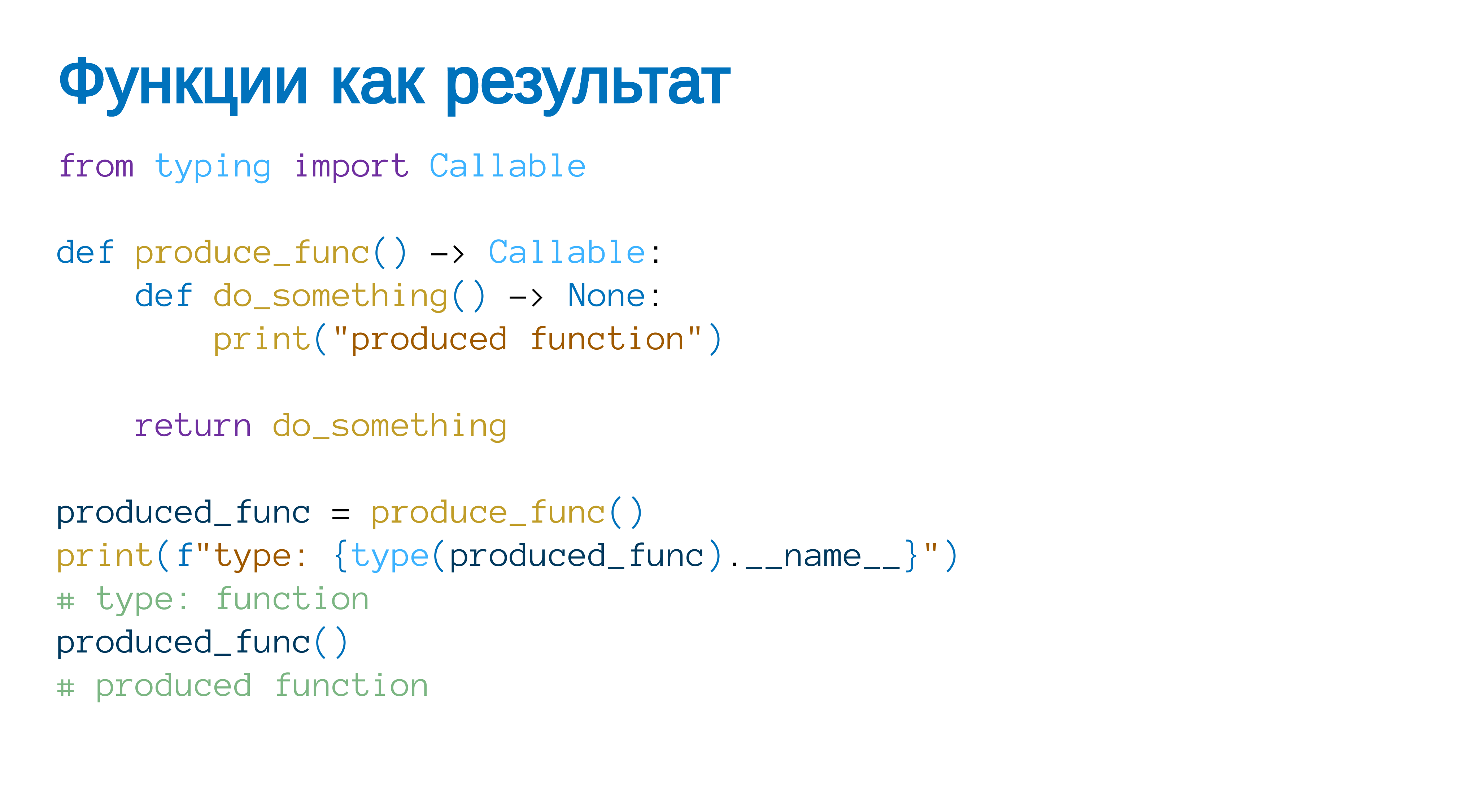

# Функции как результат
from typing import Callable

def produce_func() -> Callable:
    def do_something() -> None:
        print("produced function")

    return do_something

produced_func = produce_func()
print(f"type: {type(produced_func).__name__}")
# type: function
produced_func()
# produced function
51